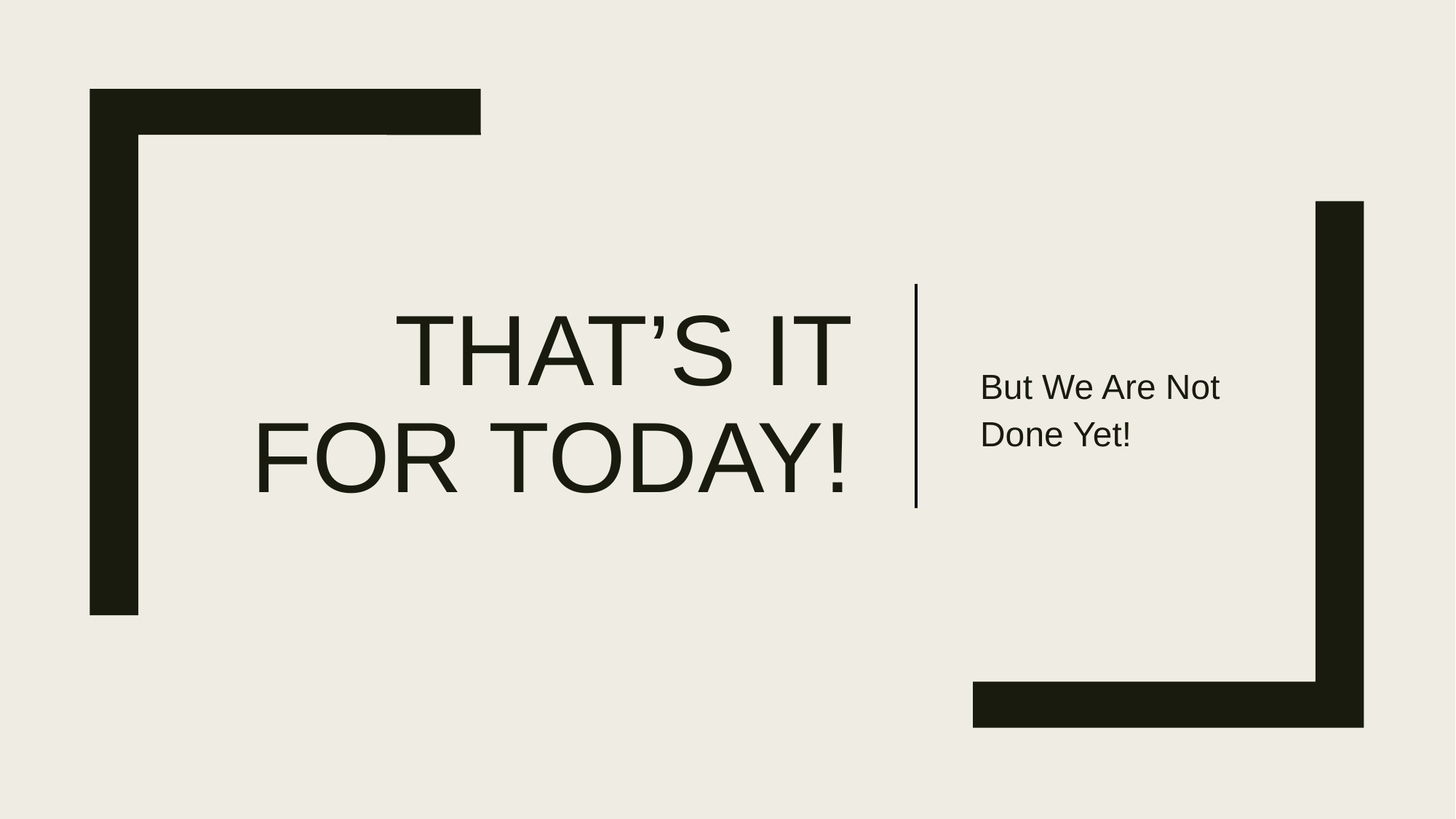

But We Are Not Done Yet!
# That’s It For Today!